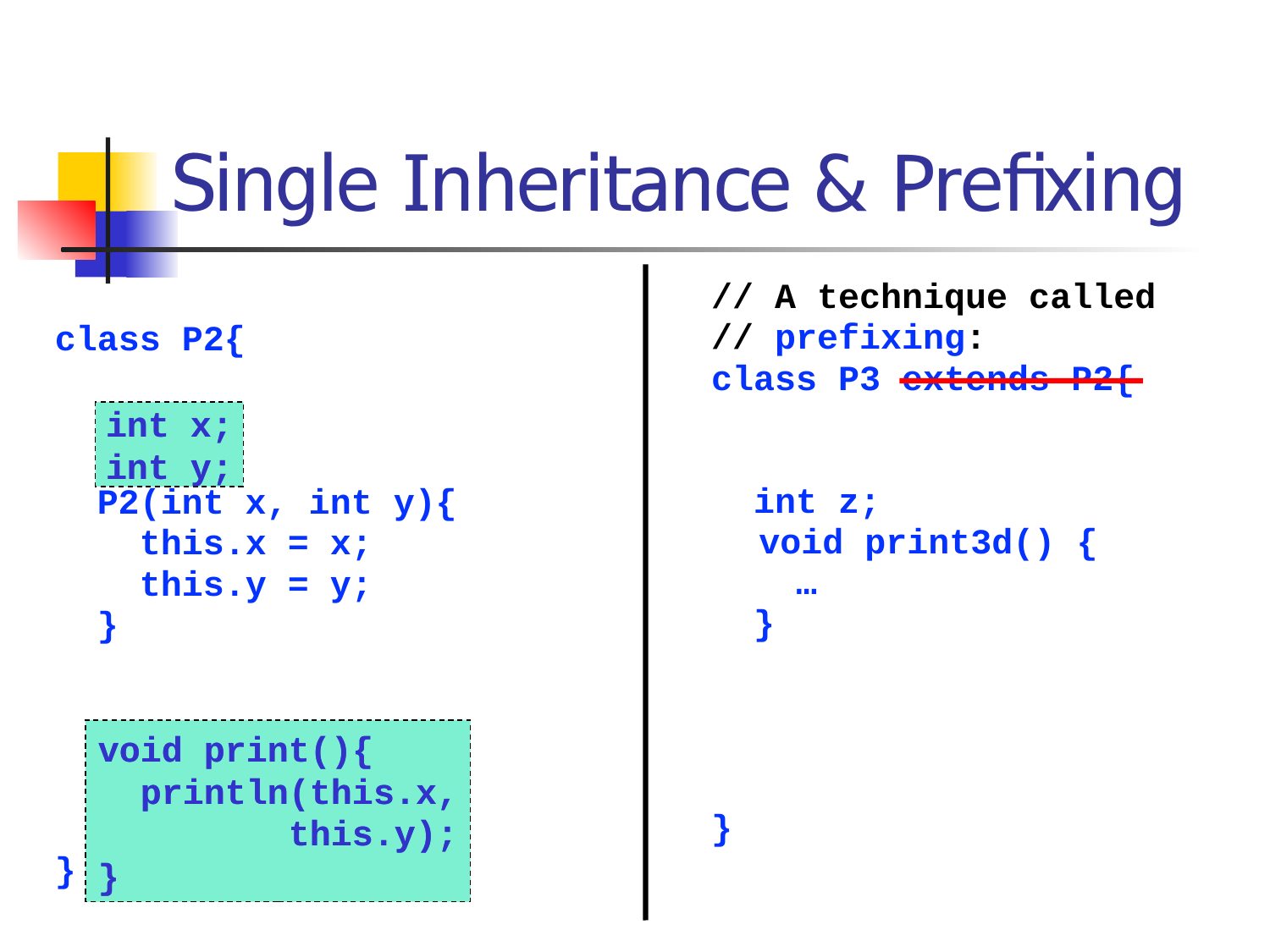

# Single Inheritance & Prefixing

// A technique called
// prefixing:
class P3 extends P2{

  int z;
	void print3d() {
    …
  }

}
class P2{

  P2(int x, int y){
    this.x = x;
    this.y = y;
  }

}

int x;
int y;
int x;
int y;
void print(){
  println(this.x,
         this.y);
}
void print(){
  println(this.x,
         this.y);
}